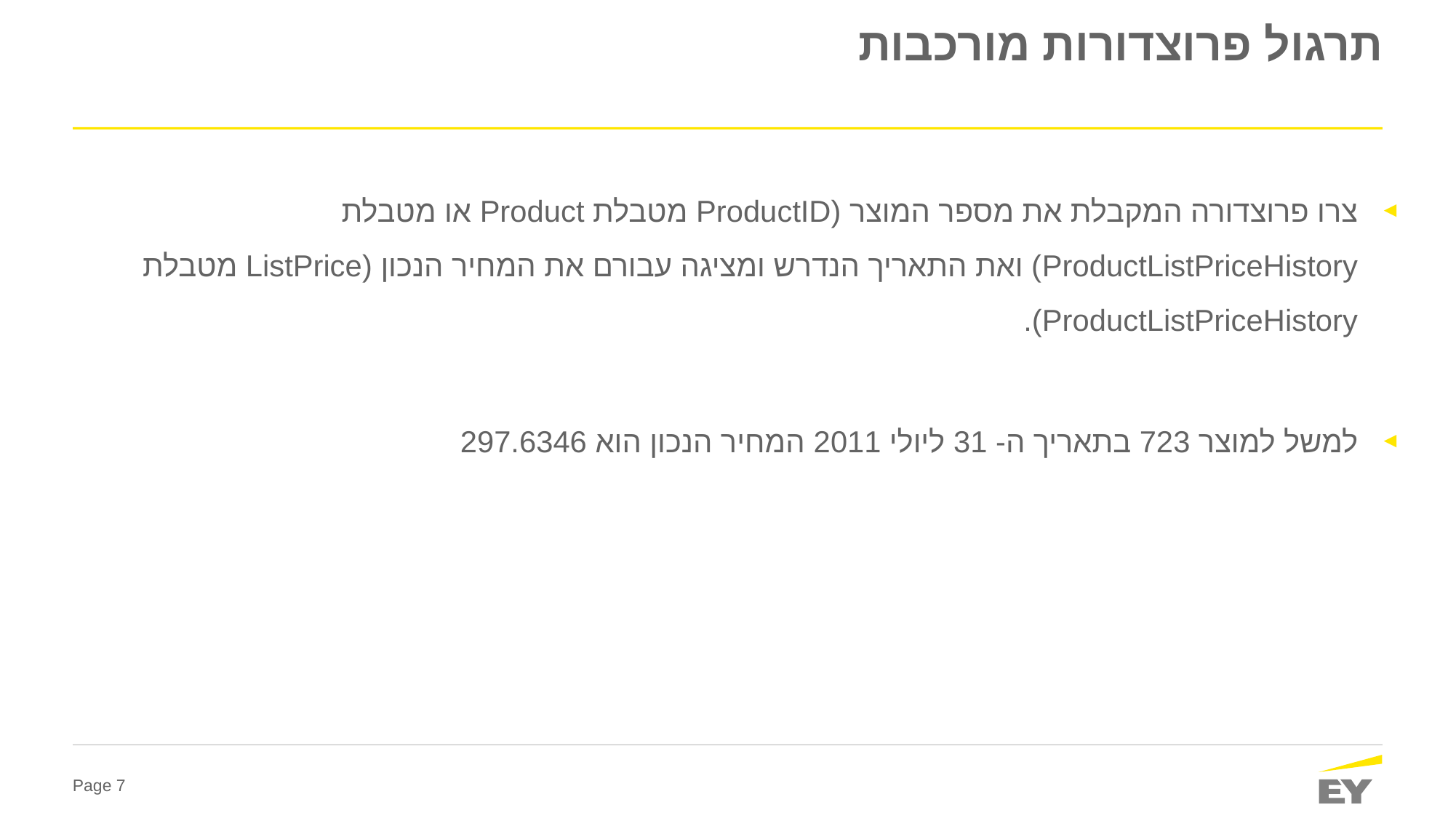

# תרגול פרוצדורות מורכבות

צרו פרוצדורה המקבלת את מספר המוצר (ProductID מטבלת Product או מטבלת ProductListPriceHistory) ואת התאריך הנדרש ומציגה עבורם את המחיר הנכון (ListPrice מטבלת ProductListPriceHistory).

למשל למוצר 723 בתאריך ה- 31 ליולי 2011 המחיר הנכון הוא 297.6346